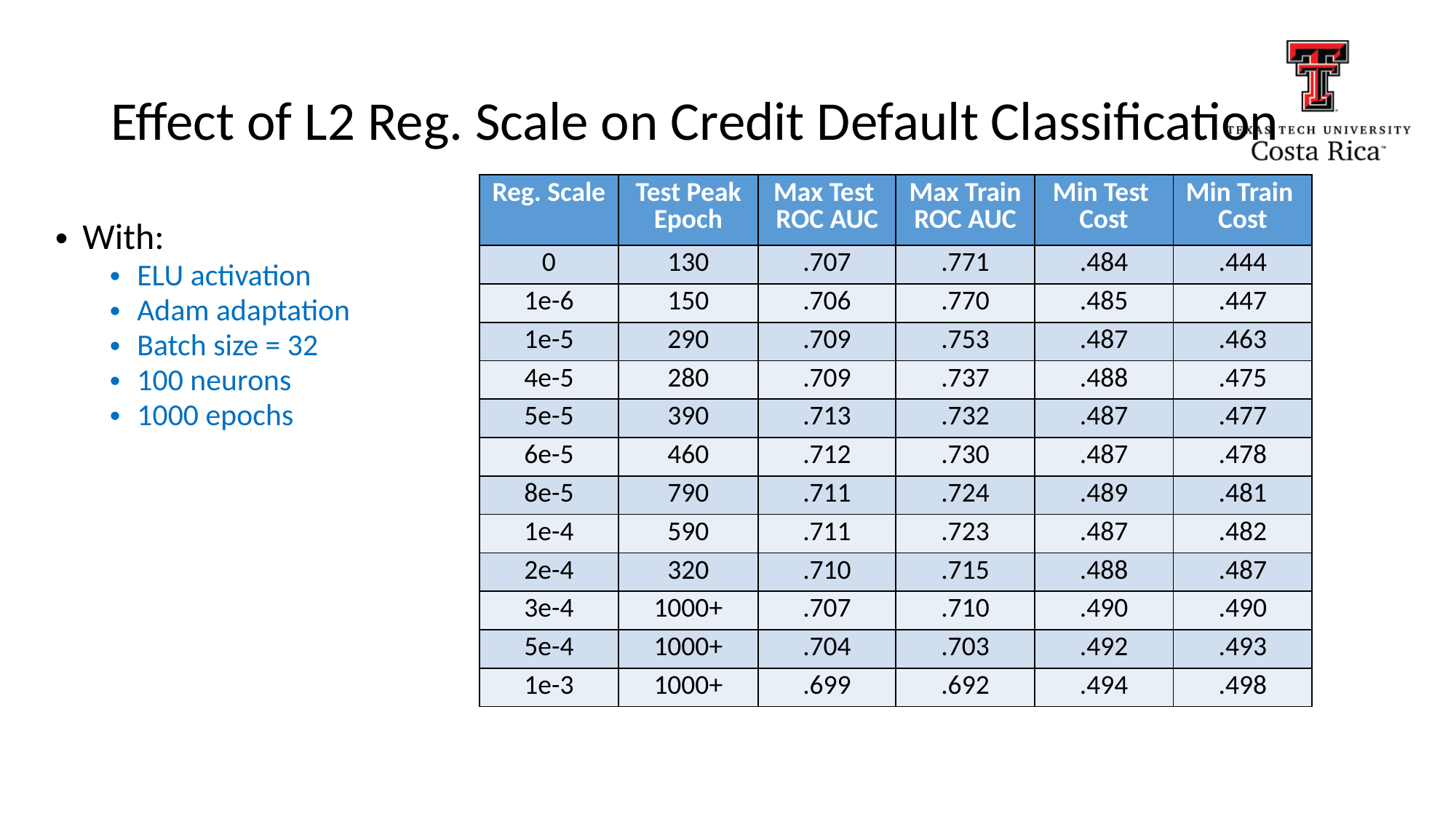

# Effect of L2 Reg. Scale on Credit Default Classification
| Reg. Scale | Test Peak Epoch | Max Test ROC AUC | Max Train ROC AUC | Min Test Cost | Min Train Cost |
| --- | --- | --- | --- | --- | --- |
| 0 | 130 | .707 | .771 | .484 | .444 |
| 1e-6 | 150 | .706 | .770 | .485 | .447 |
| 1e-5 | 290 | .709 | .753 | .487 | .463 |
| 4e-5 | 280 | .709 | .737 | .488 | .475 |
| 5e-5 | 390 | .713 | .732 | .487 | .477 |
| 6e-5 | 460 | .712 | .730 | .487 | .478 |
| 8e-5 | 790 | .711 | .724 | .489 | .481 |
| 1e-4 | 590 | .711 | .723 | .487 | .482 |
| 2e-4 | 320 | .710 | .715 | .488 | .487 |
| 3e-4 | 1000+ | .707 | .710 | .490 | .490 |
| 5e-4 | 1000+ | .704 | .703 | .492 | .493 |
| 1e-3 | 1000+ | .699 | .692 | .494 | .498 |
With:
ELU activation
Adam adaptation
Batch size = 32
100 neurons
1000 epochs